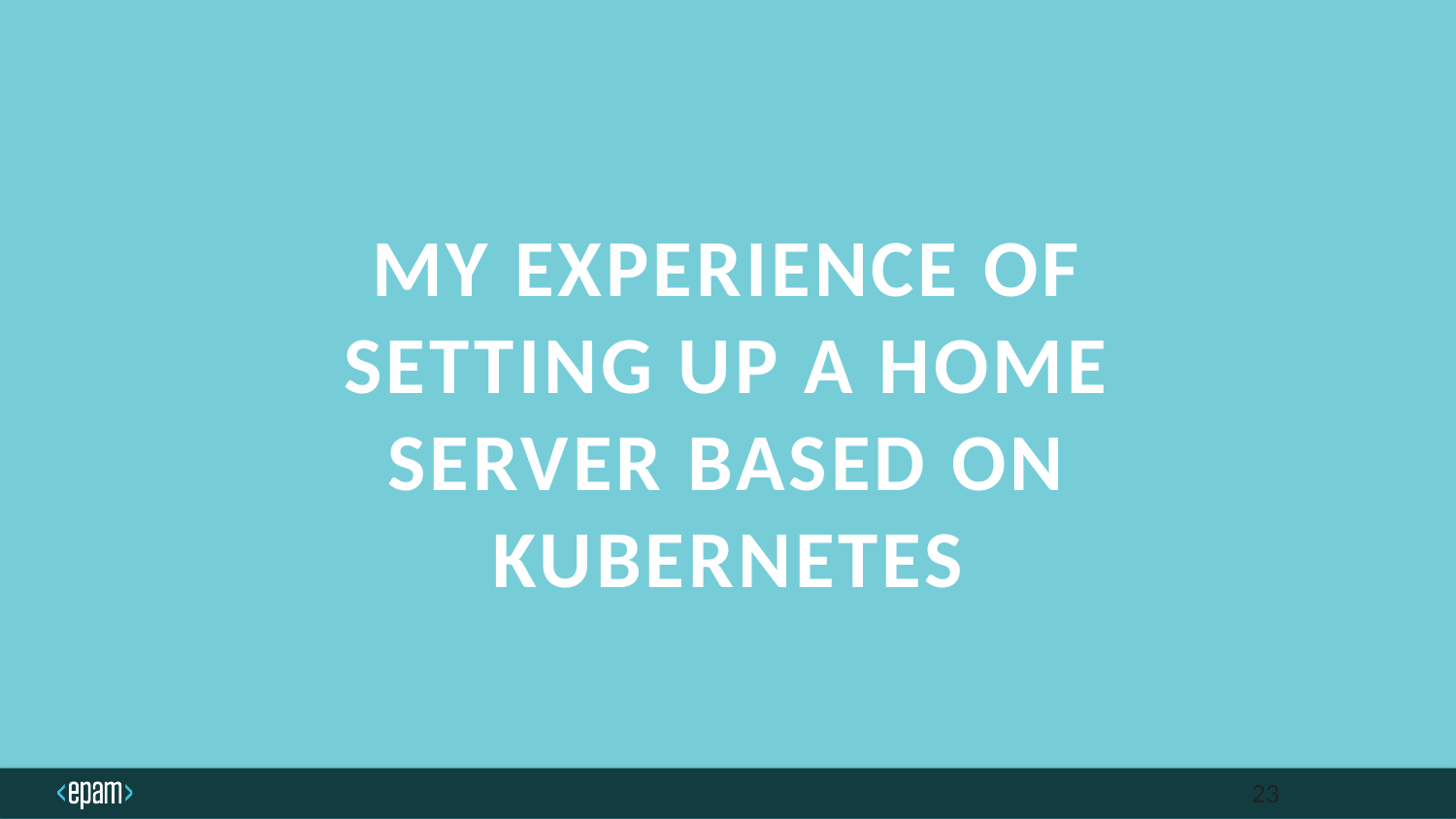

# My experience of setting up A home server based on Kubernetes
23